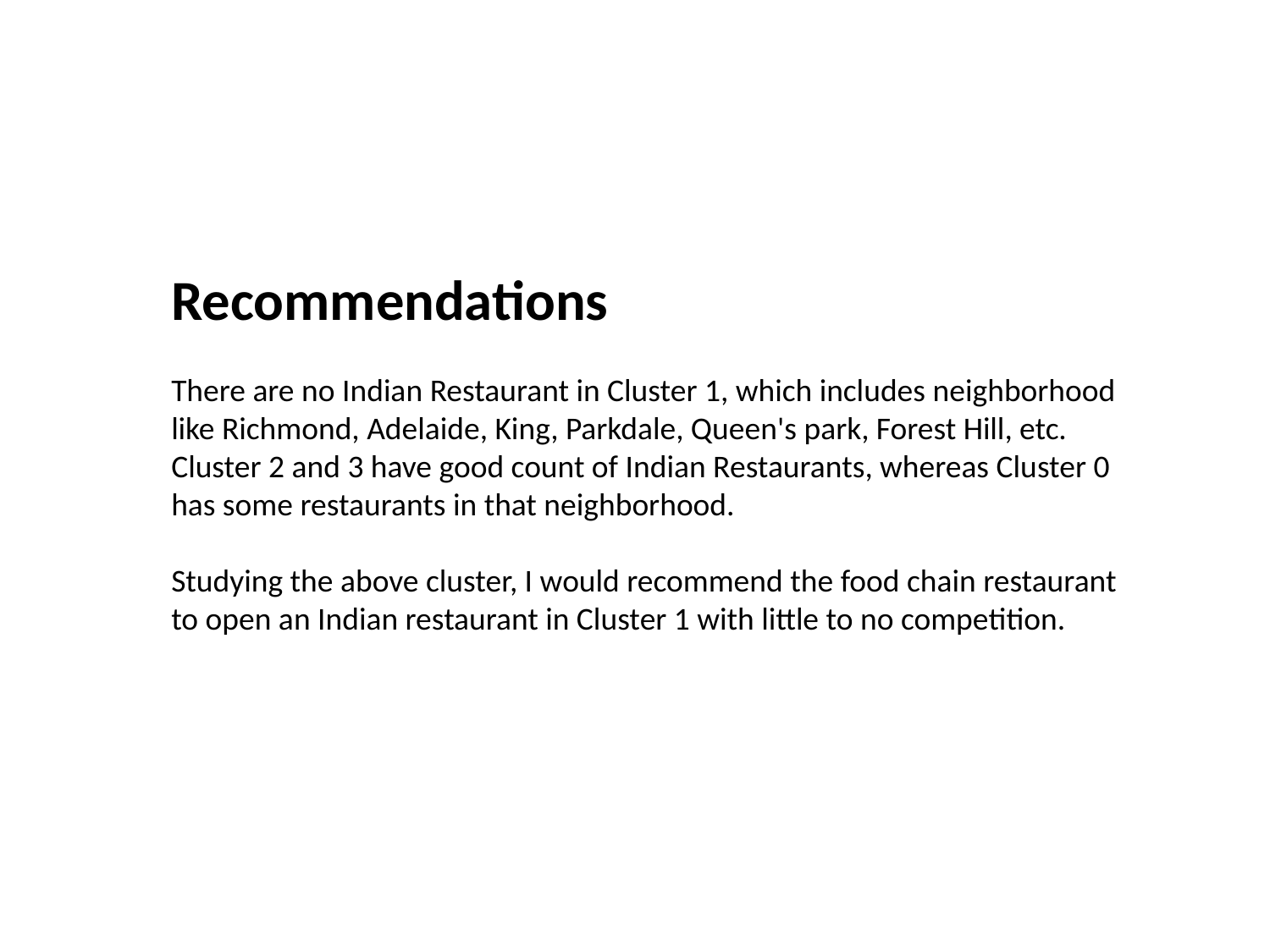

Recommendations

There are no Indian Restaurant in Cluster 1, which includes neighborhood like Richmond, Adelaide, King, Parkdale, Queen's park, Forest Hill, etc. Cluster 2 and 3 have good count of Indian Restaurants, whereas Cluster 0 has some restaurants in that neighborhood.

Studying the above cluster, I would recommend the food chain restaurant to open an Indian restaurant in Cluster 1 with little to no competition.